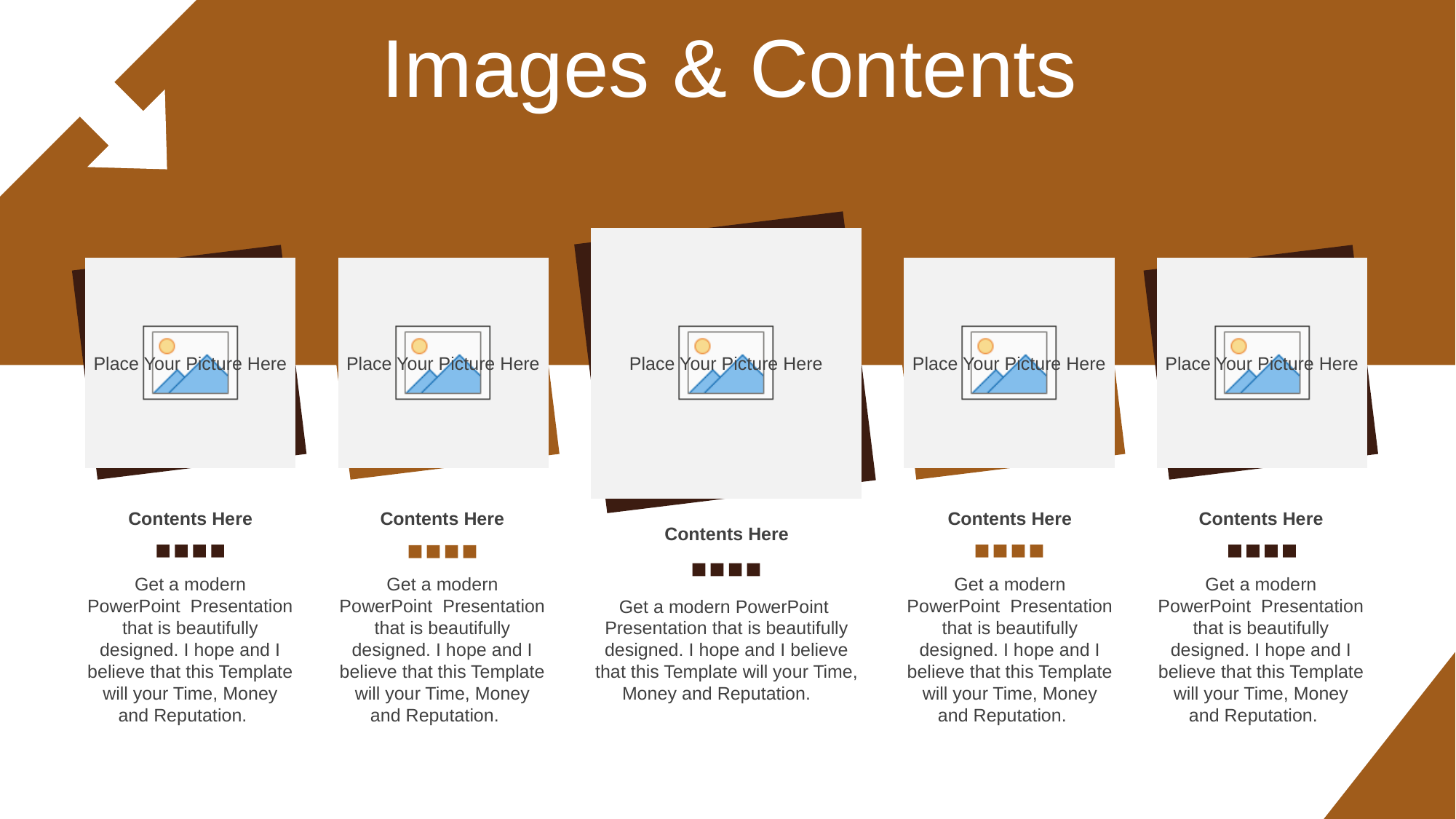

Images & Contents

Contents Here
Contents Here
Contents Here
Contents Here
Contents Here

Get a modern PowerPoint  Presentation that is beautifully designed. I hope and I believe that this Template will your Time, Money and Reputation.
Get a modern PowerPoint  Presentation that is beautifully designed. I hope and I believe that this Template will your Time, Money and Reputation.
Get a modern PowerPoint  Presentation that is beautifully designed. I hope and I believe that this Template will your Time, Money and Reputation.
Get a modern PowerPoint  Presentation that is beautifully designed. I hope and I believe that this Template will your Time, Money and Reputation.
Get a modern PowerPoint  Presentation that is beautifully designed. I hope and I believe that this Template will your Time, Money and Reputation.